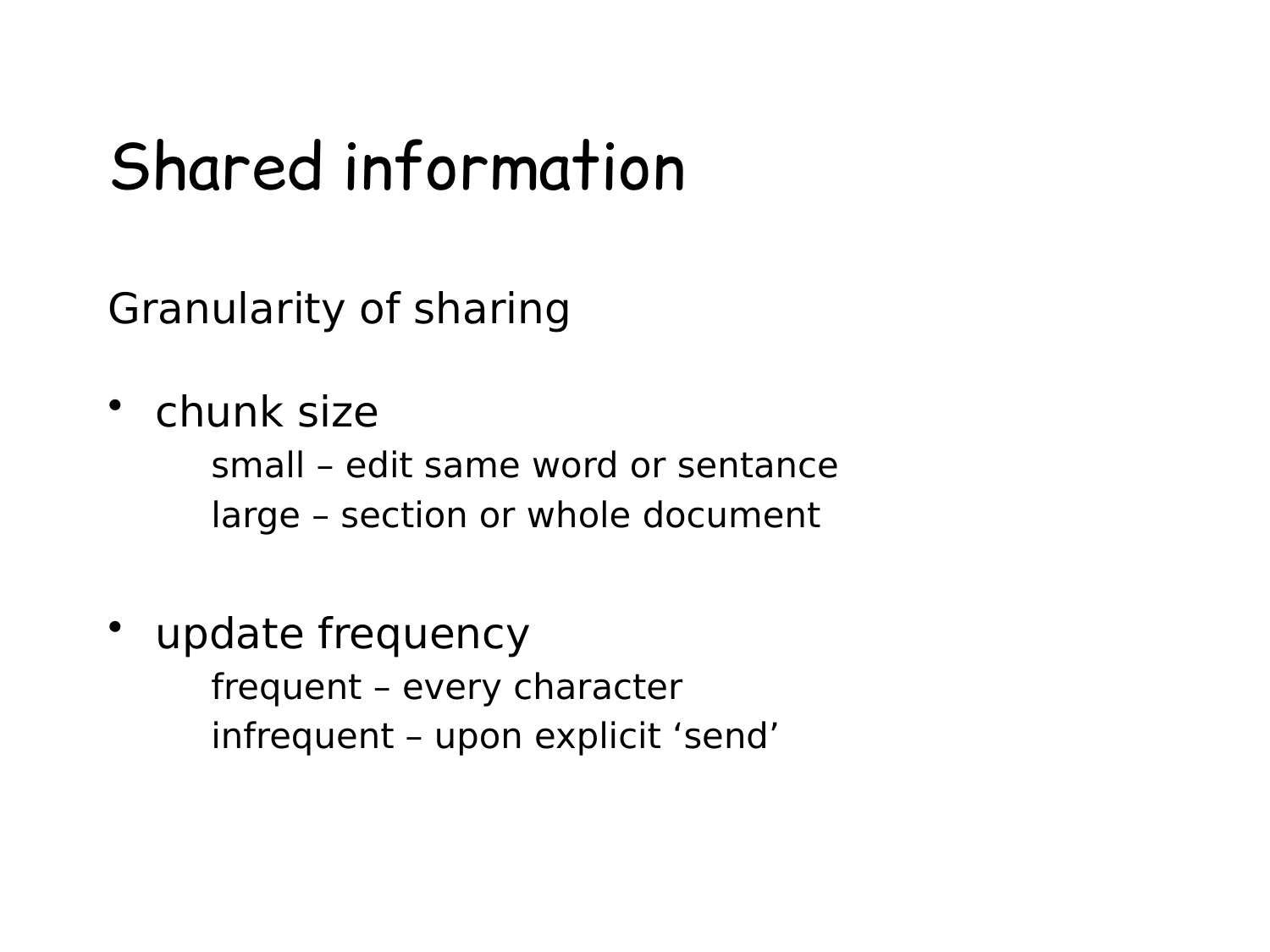

# Shared information
Granularity of sharing

chunk size
small – edit same word or sentance
large – section or whole document

update frequency
frequent – every character
infrequent – upon explicit ‘send’